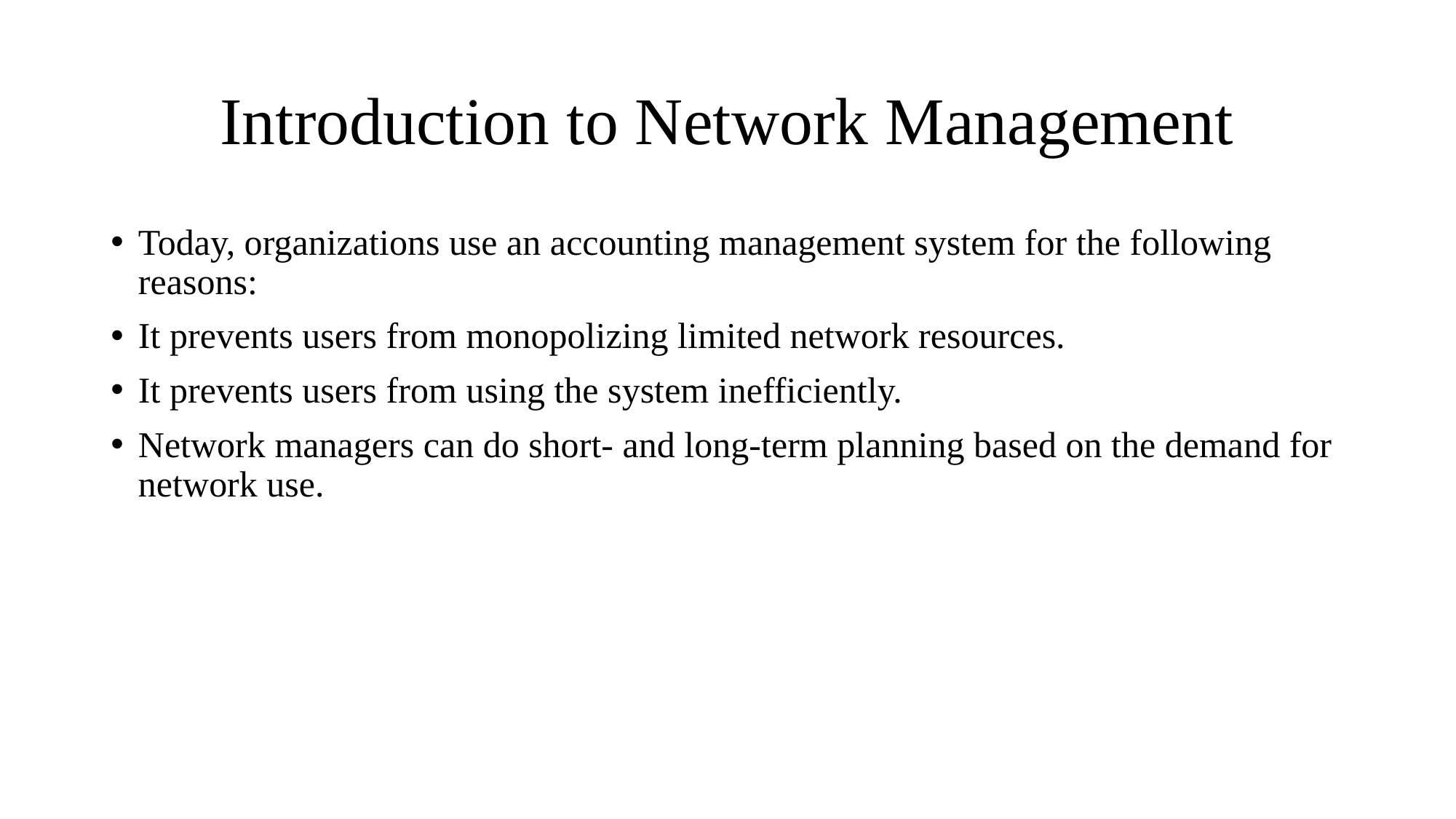

# Introduction to Network Management
Today, organizations use an accounting management system for the following reasons:
It prevents users from monopolizing limited network resources.
It prevents users from using the system inefficiently.
Network managers can do short- and long-term planning based on the demand for network use.